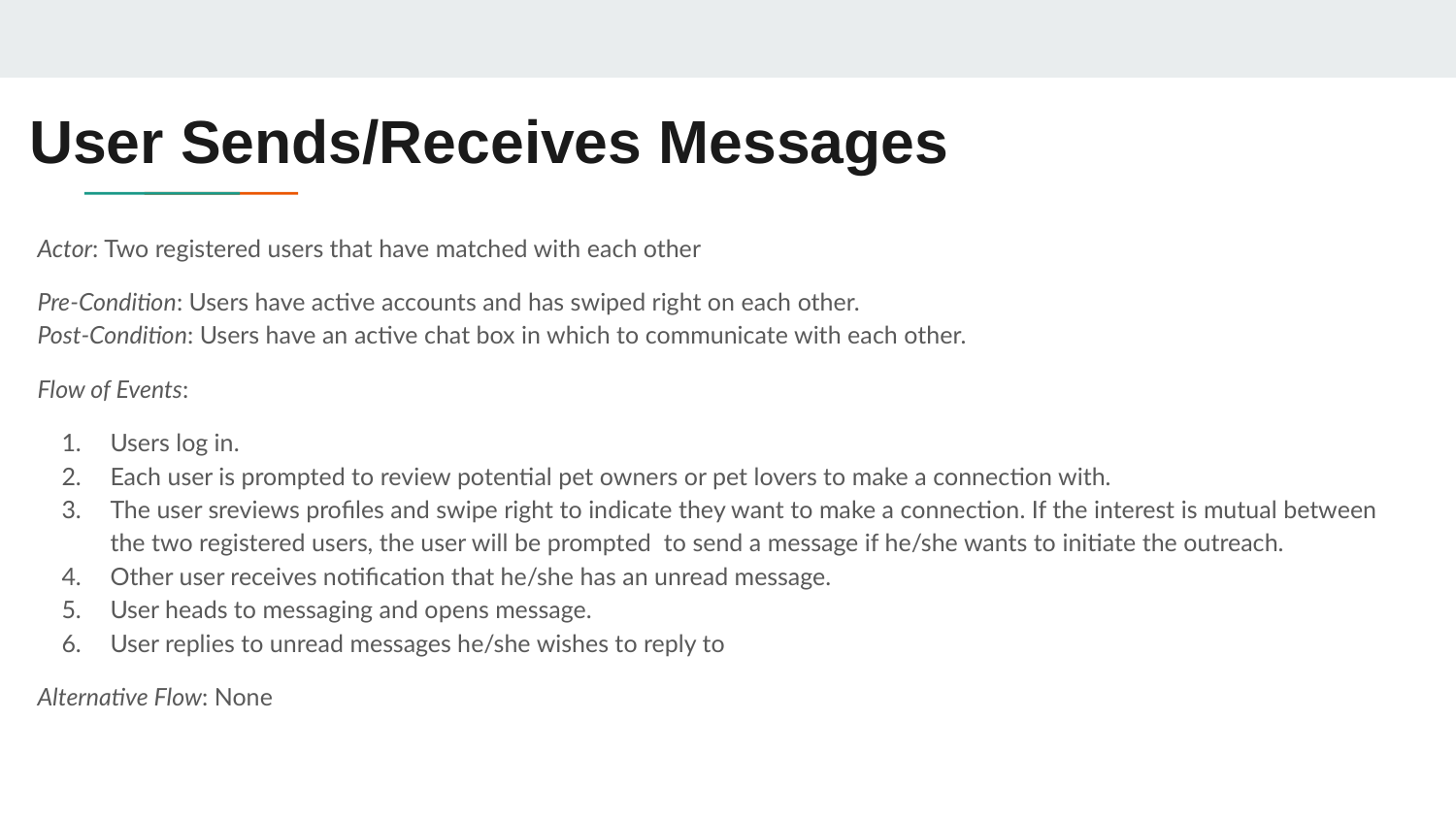

# User Sends/Receives Messages

Actor: Two registered users that have matched with each other
Pre-Condition: Users have active accounts and has swiped right on each other.
Post-Condition: Users have an active chat box in which to communicate with each other.
Flow of Events:
Users log in.
Each user is prompted to review potential pet owners or pet lovers to make a connection with.
The user sreviews profiles and swipe right to indicate they want to make a connection. If the interest is mutual between the two registered users, the user will be prompted  to send a message if he/she wants to initiate the outreach.
Other user receives notification that he/she has an unread message.
User heads to messaging and opens message.
User replies to unread messages he/she wishes to reply to
Alternative Flow: None